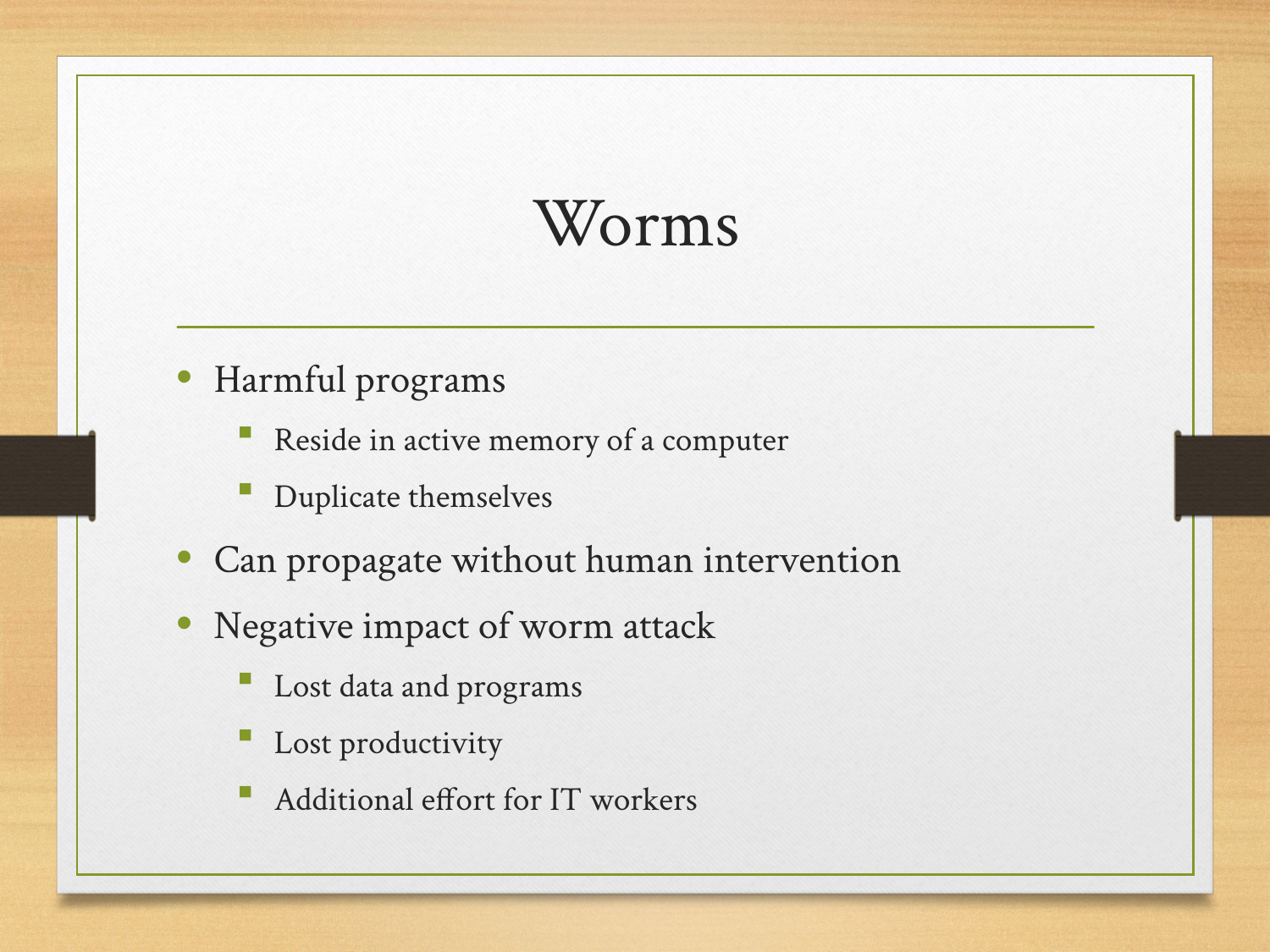

# Worms
Harmful programs
Reside in active memory of a computer
Duplicate themselves
Can propagate without human intervention
Negative impact of worm attack
Lost data and programs
Lost productivity
Additional effort for IT workers